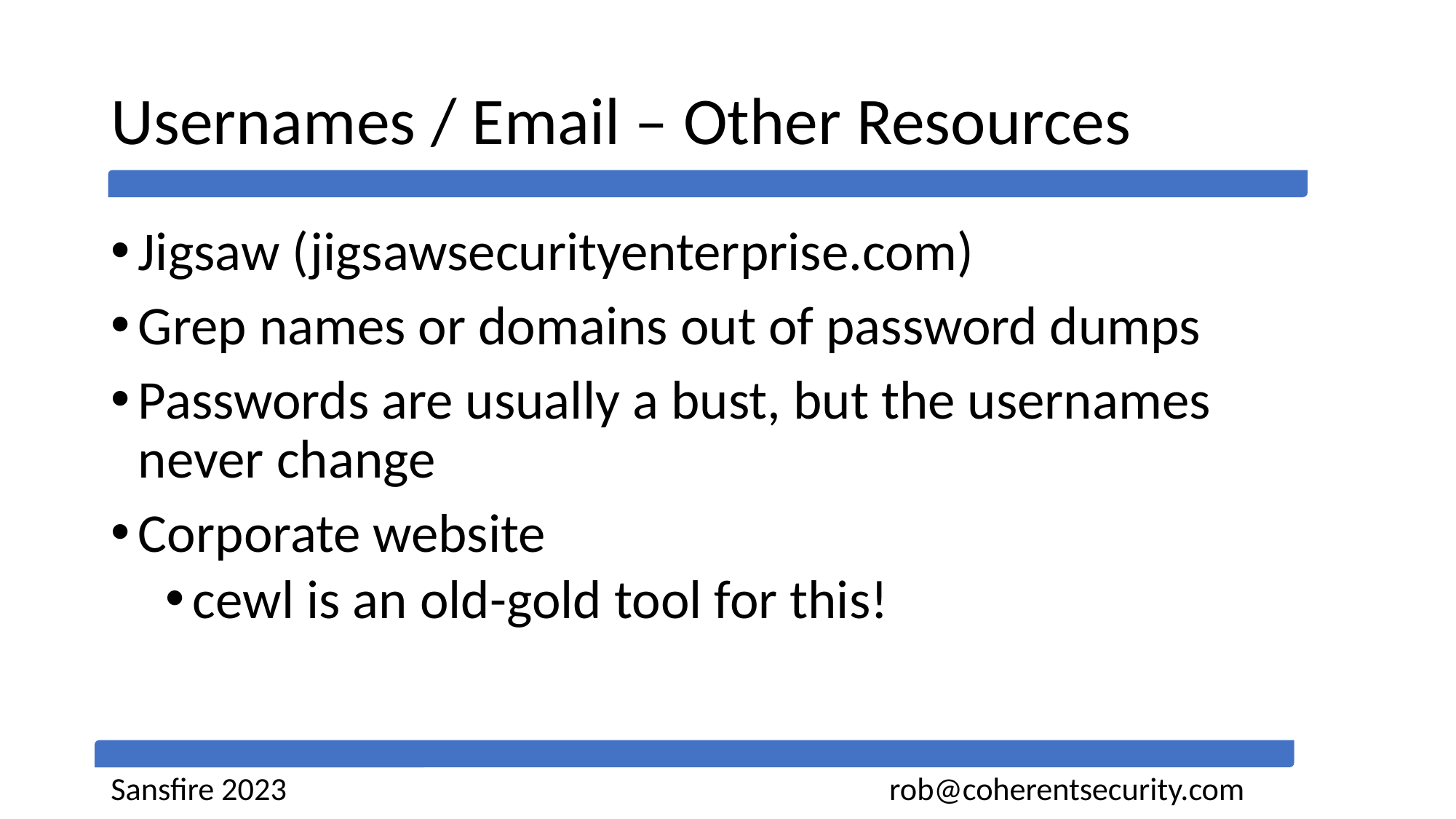

# Usernames / Email – Other Resources

Jigsaw (jigsawsecurityenterprise.com)
Grep names or domains out of password dumps
Passwords are usually a bust, but the usernames never change
Corporate website
cewl is an old-gold tool for this!

Sansfire 2023                                                                                   rob@coherentsecurity.com